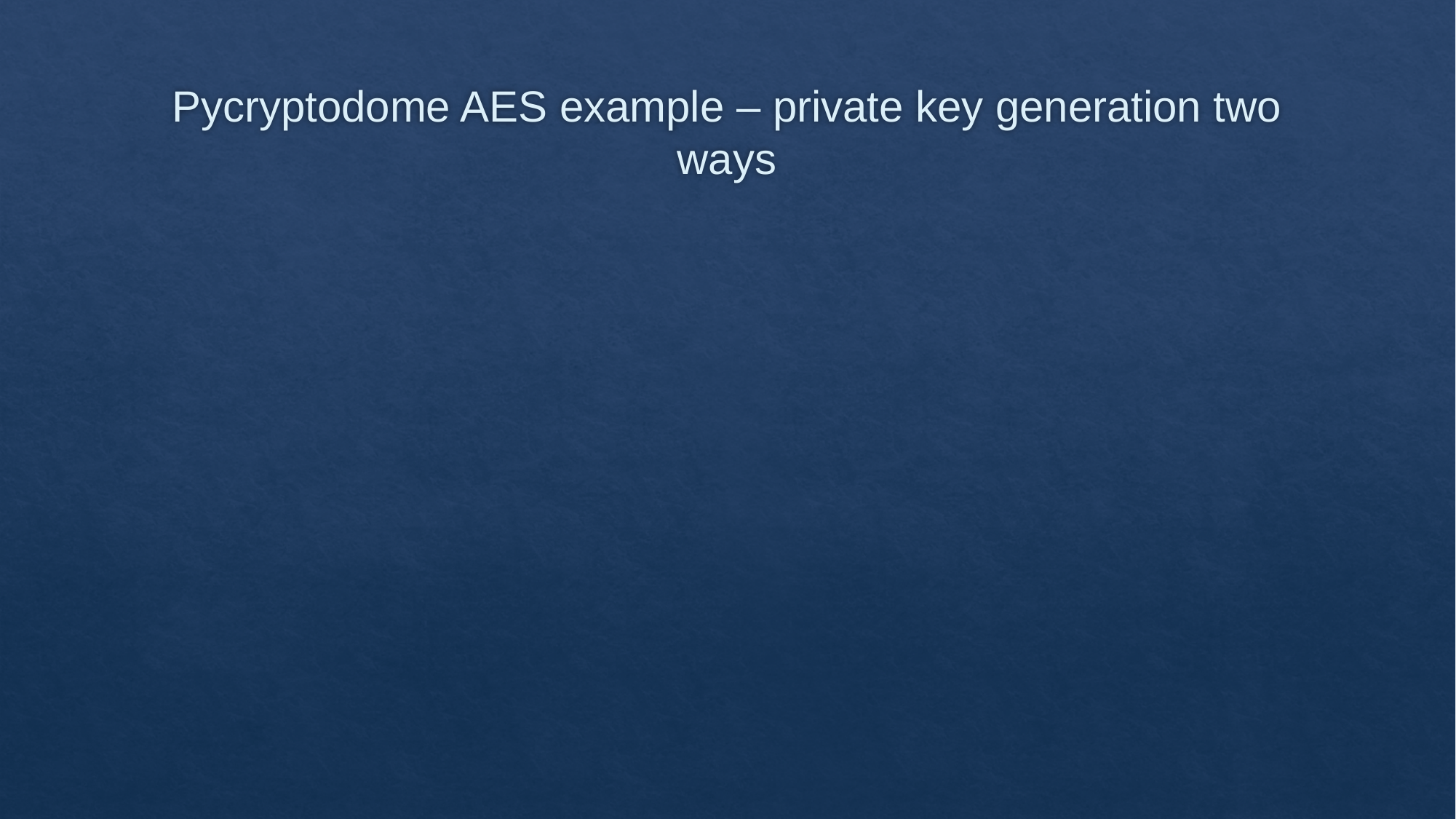

# Pycryptodome AES example – private key generation two ways